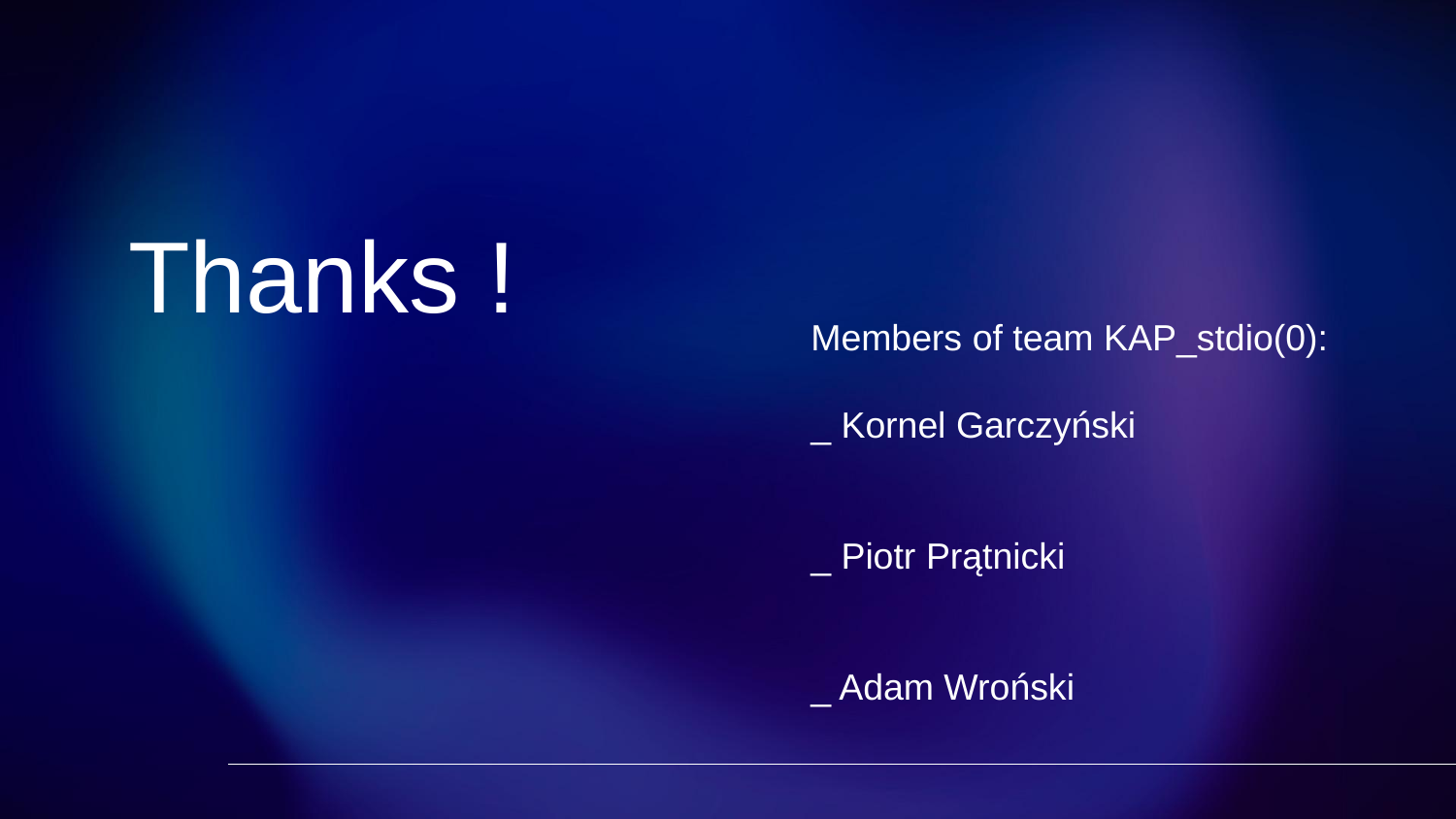

# Thanks !
Members of team KAP_stdio(0):

_ Kornel Garczyński

_ Piotr Prątnicki

_ Adam Wroński